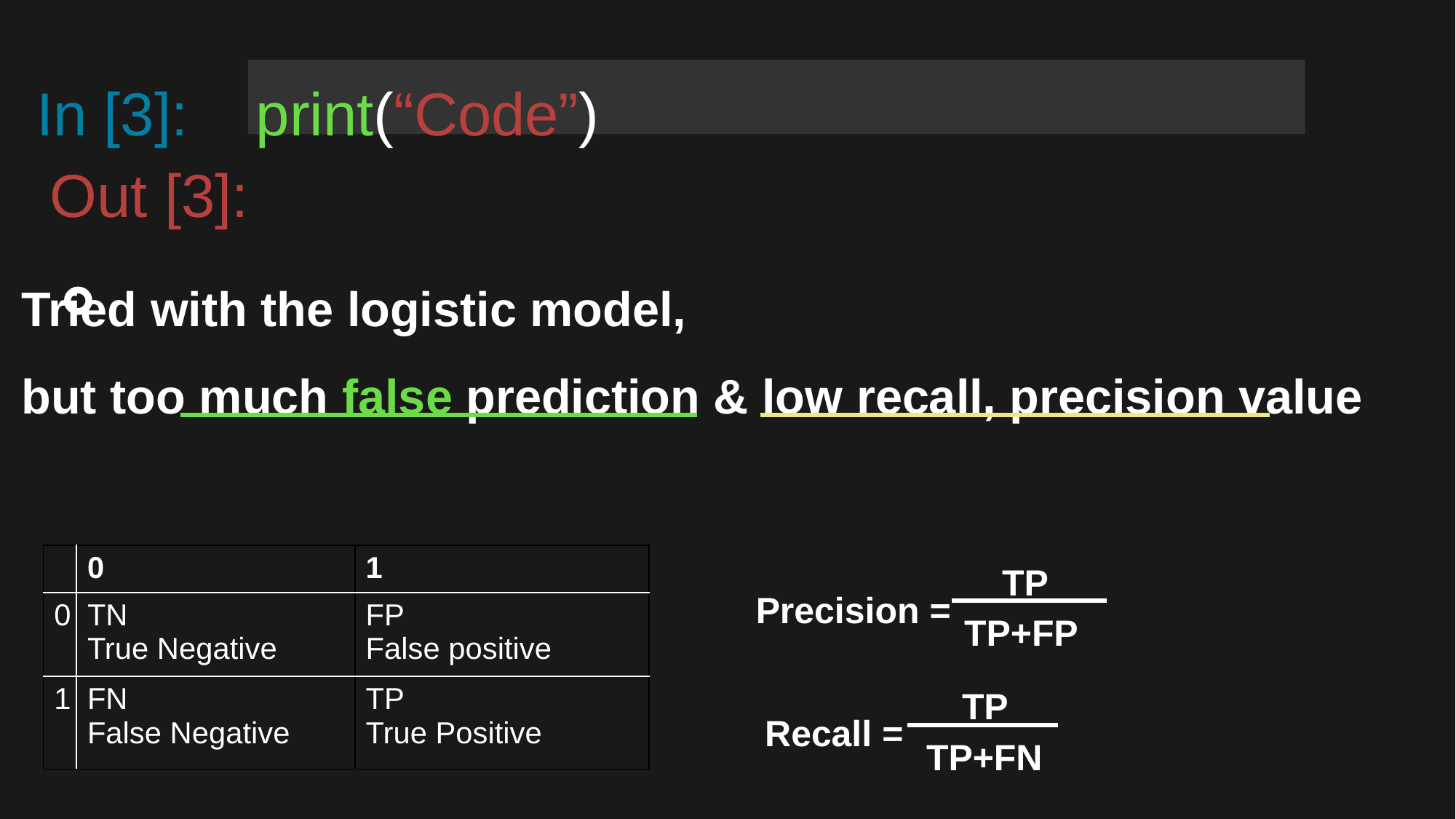

In [3]:    print(“Code”)

Out [3]:
Tried with the logistic model,
but too much false prediction & low recall, precision value

TP
|  | 0 | 1 |
| --- | --- | --- |
| 0 | TN True Negative | FP False positive |
| 1 | FN False Negative | TP True Positive |
Precision =
TP+FP
TP
Recall =
TP+FN